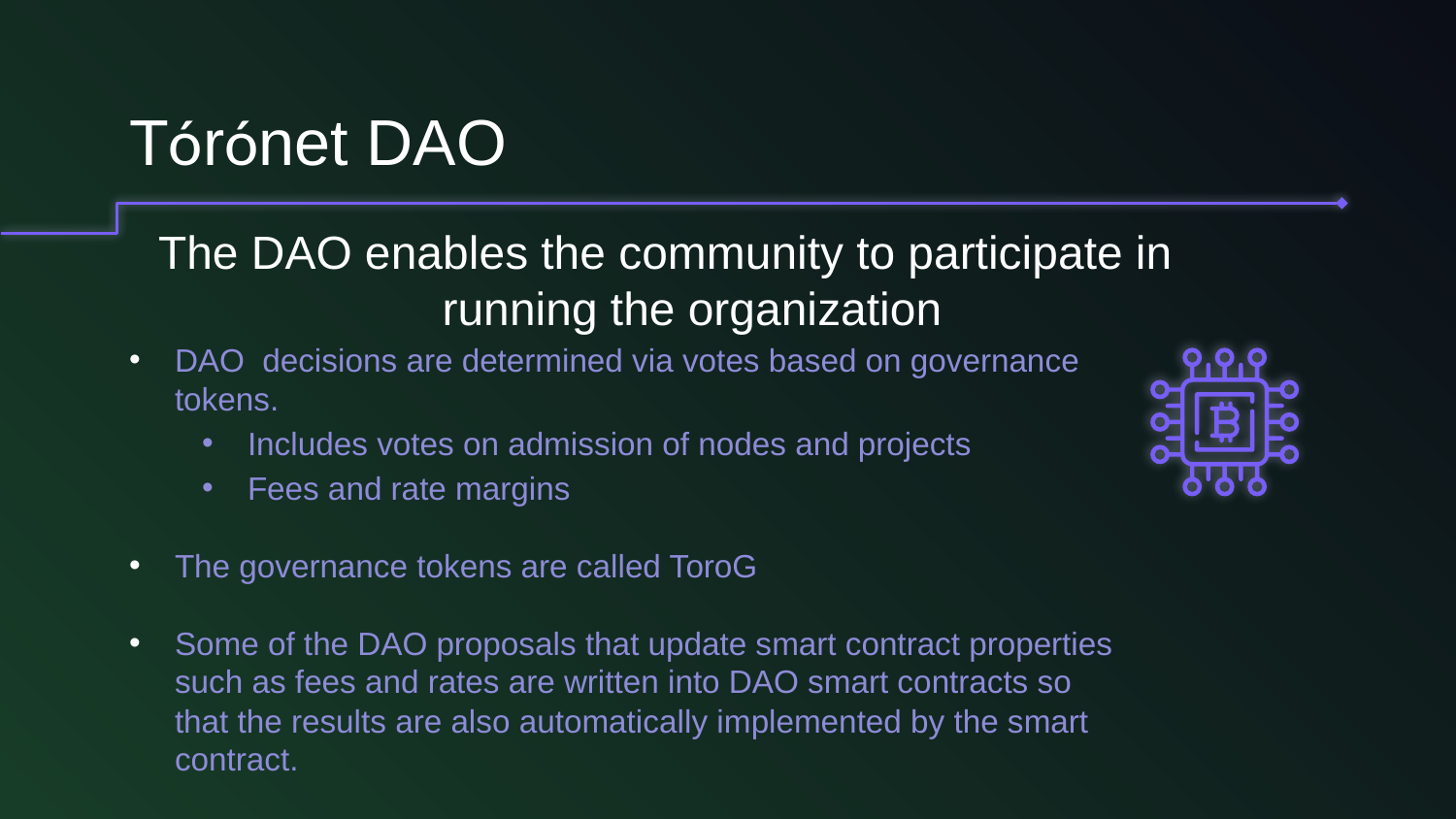

# Tórónet DAO
The DAO enables the community to participate in running the organization

DAO  decisions are determined via votes based on governance tokens.
Includes votes on admission of nodes and projects
Fees and rate margins

The governance tokens are called ToroG
Some of the DAO proposals that update smart contract properties such as fees and rates are written into DAO smart contracts so that the results are also automatically implemented by the smart contract.